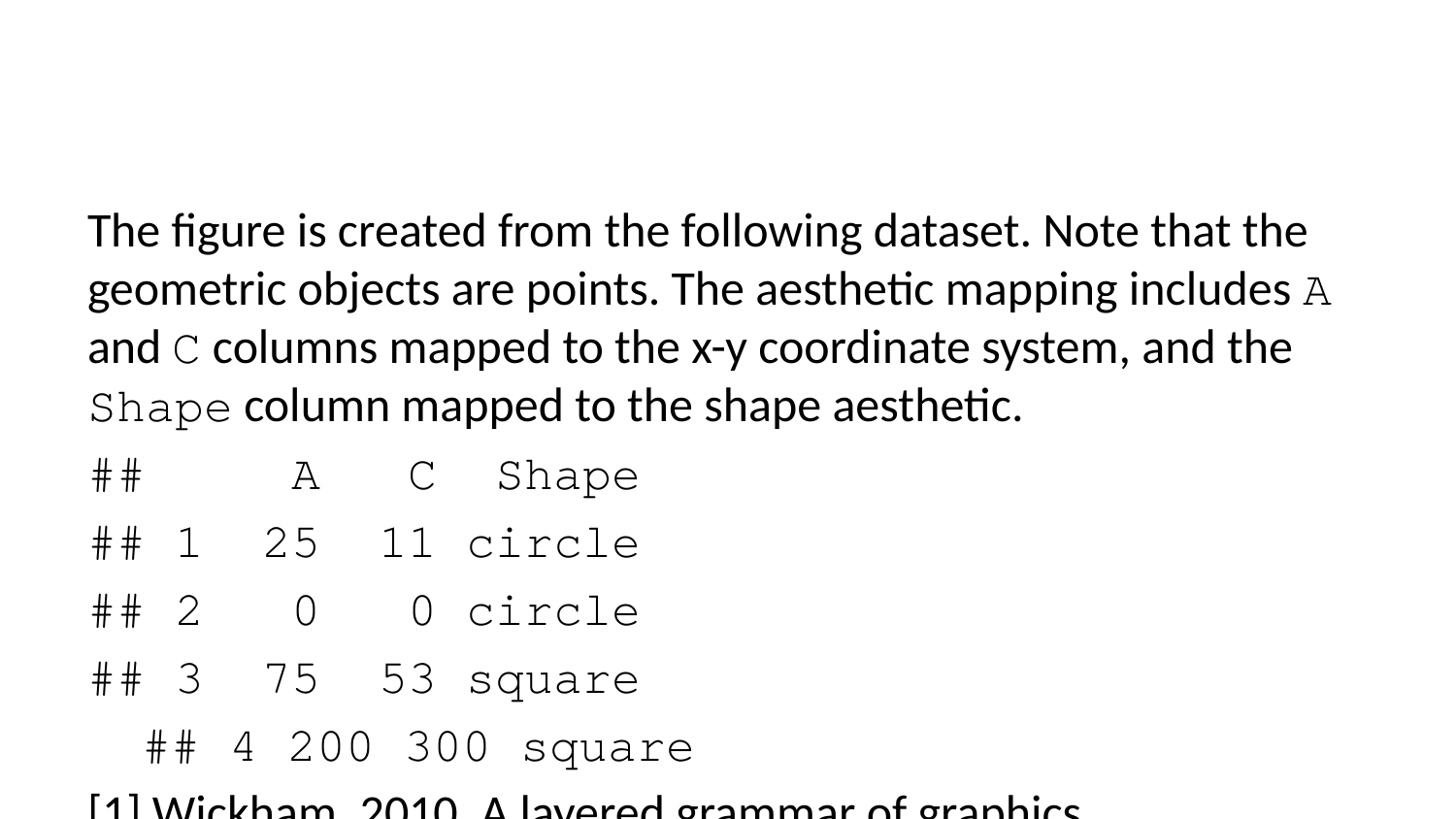

The figure is created from the following dataset. Note that the geometric objects are points. The aesthetic mapping includes A and C columns mapped to the x-y coordinate system, and the Shape column mapped to the shape aesthetic.
##     A   C  Shape
## 1  25  11 circle
## 2   0   0 circle
## 3  75  53 square
## 4 200 300 square
[1] Wickham, 2010. A layered grammar of graphics.